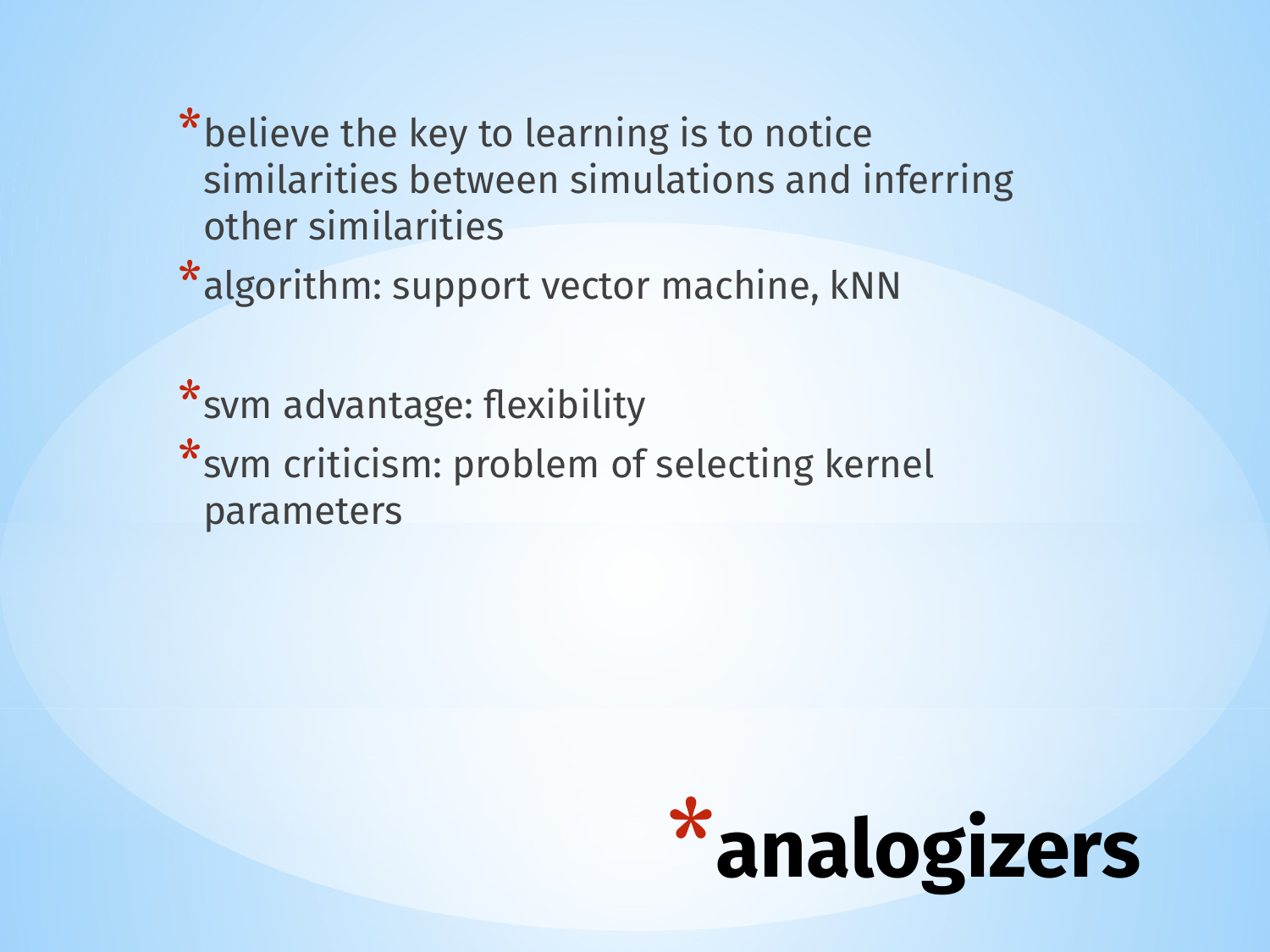

believe the key to learning is to notice similarities between simulations and inferring other similarities
algorithm: support vector machine, kNN

svm advantage: flexibility
svm criticism: problem of selecting kernel parameters
# analogizers